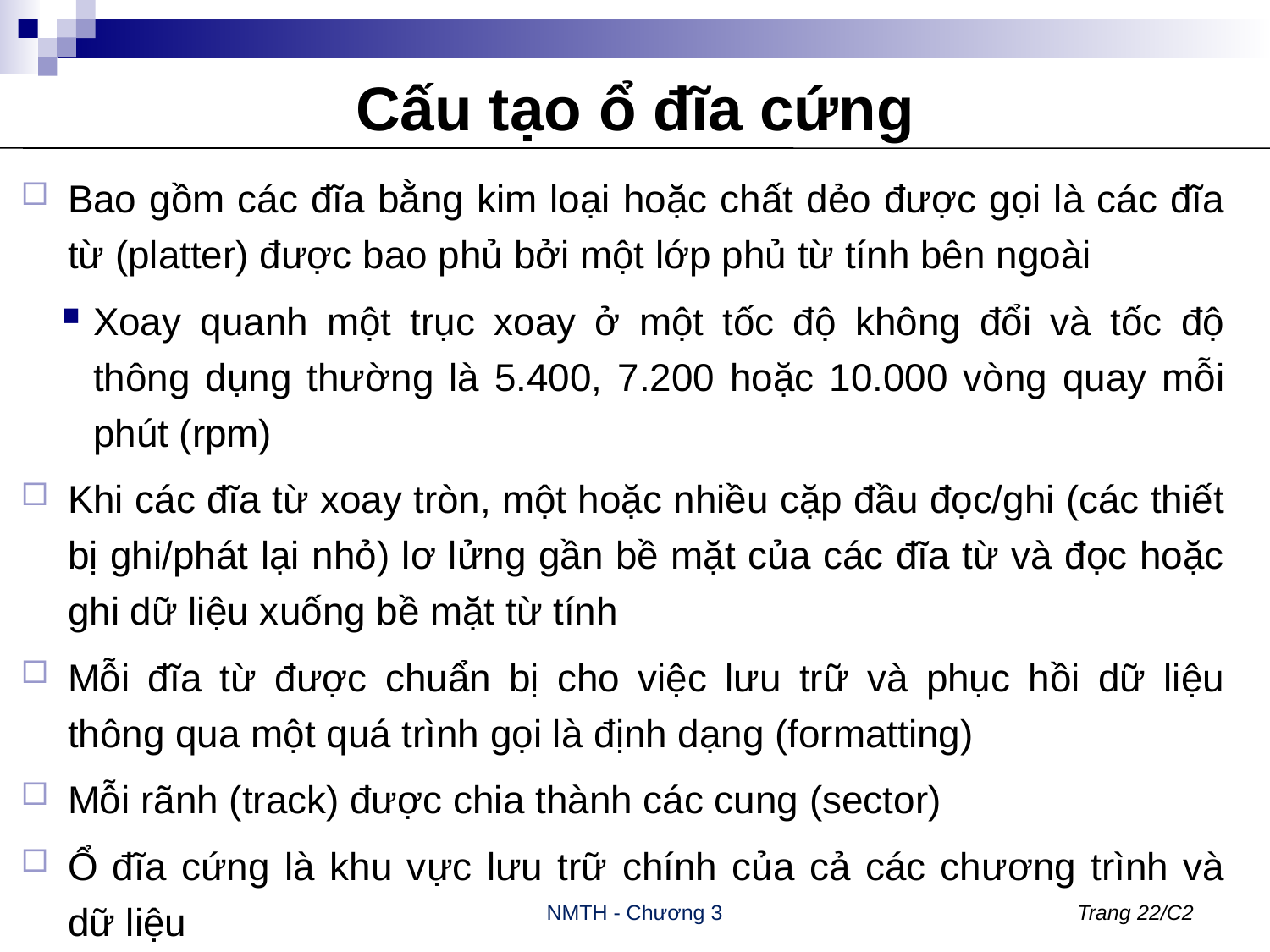

# Cấu tạo ổ đĩa cứng
Bao gồm các đĩa bằng kim loại hoặc chất dẻo được gọi là các đĩa từ (platter) được bao phủ bởi một lớp phủ từ tính bên ngoài
Xoay quanh một trục xoay ở một tốc độ không đổi và tốc độ thông dụng thường là 5.400, 7.200 hoặc 10.000 vòng quay mỗi phút (rpm)
Khi các đĩa từ xoay tròn, một hoặc nhiều cặp đầu đọc/ghi (các thiết bị ghi/phát lại nhỏ) lơ lửng gần bề mặt của các đĩa từ và đọc hoặc ghi dữ liệu xuống bề mặt từ tính
Mỗi đĩa từ được chuẩn bị cho việc lưu trữ và phục hồi dữ liệu thông qua một quá trình gọi là định dạng (formatting)
Mỗi rãnh (track) được chia thành các cung (sector)
Ổ đĩa cứng là khu vực lưu trữ chính của cả các chương trình và dữ liệu

NMTH - Chương 3
Trang 22/C2